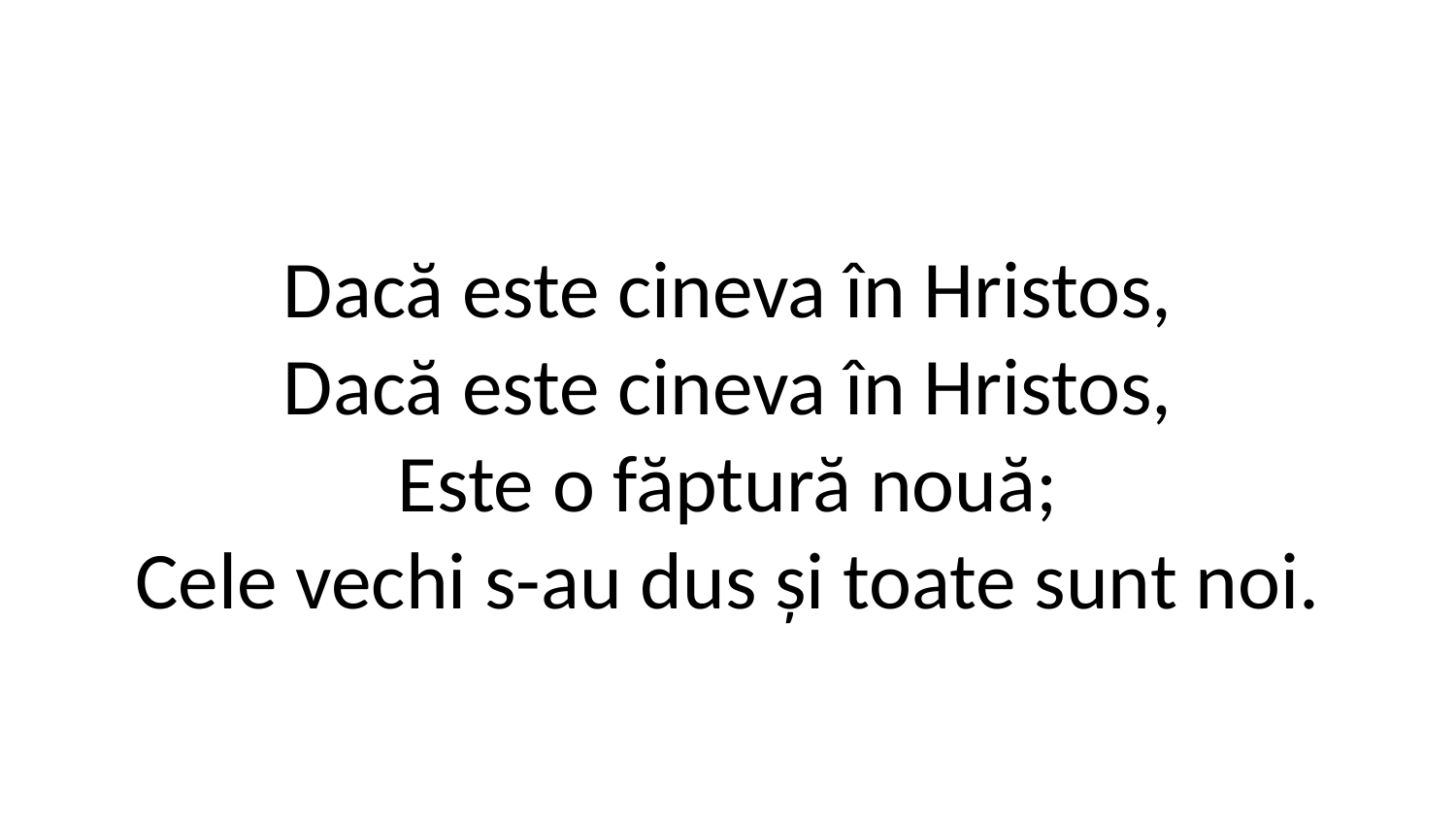

Dacă este cineva în Hristos,
Dacă este cineva în Hristos,
Este o făptură nouă;
Cele vechi s-au dus și toate sunt noi.